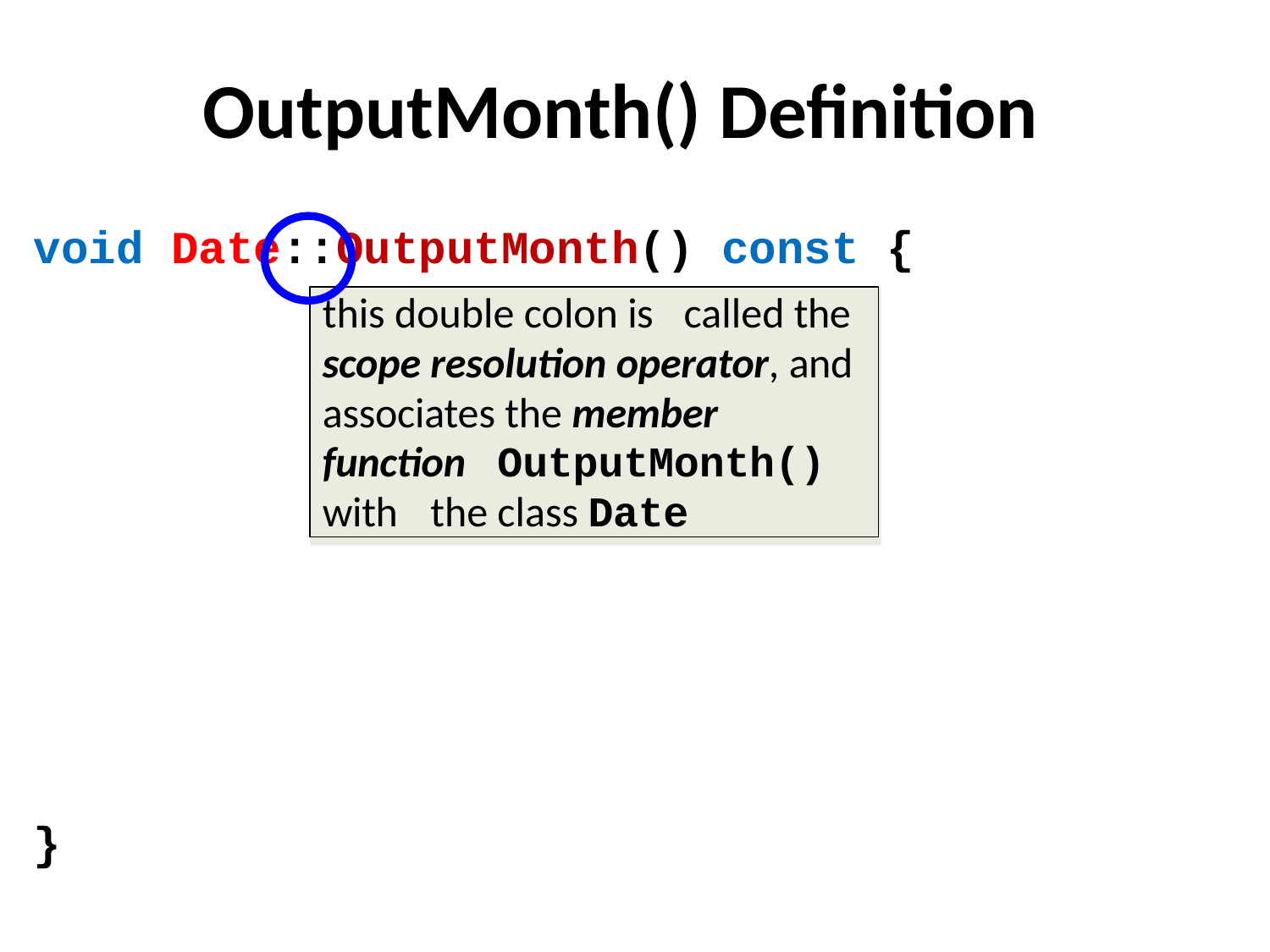

# OutputMonth() Definition
void Date::OutputMonth() const {

this double colon is	called the scope	resolution operator, and associates the member function	OutputMonth() with	the class Date
}